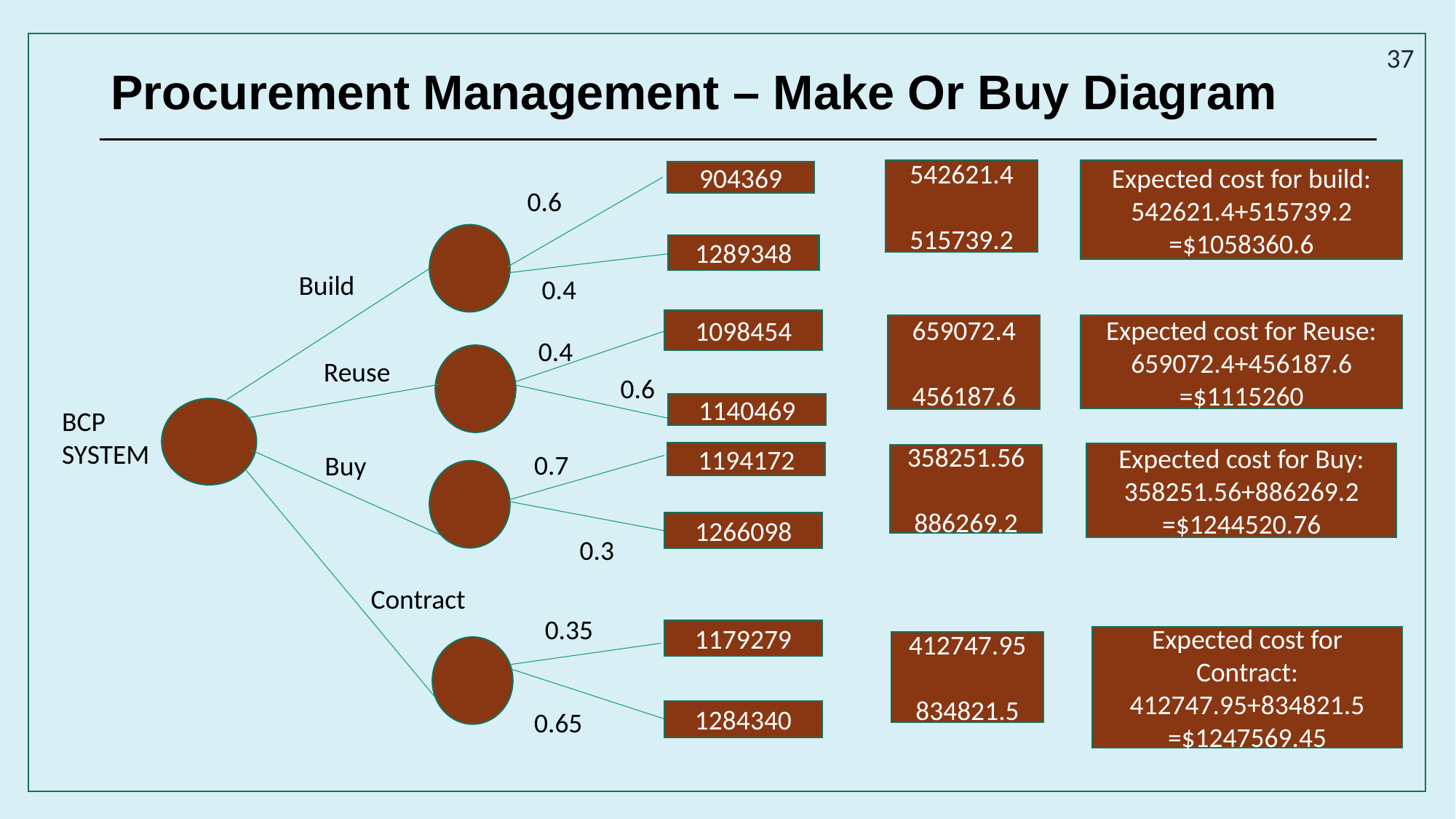

37
# Procurement Management – Make Or Buy Diagram
542621.4

515739.2
Expected cost for build:
542621.4+515739.2
=$1058360.6
904369
0.6

1289348
Build
0.4
1098454
Expected cost for Reuse:
659072.4+456187.6
=$1115260

659072.4

456187.6

0.4

Reuse
0.6
1140469
BCP SYSTEM

0.7
1194172
Expected cost for Buy:
358251.56+886269.2
=$1244520.76
Buy

358251.56

886269.2

1266098
0.3
Contract
0.35
1179279
Expected cost for Contract: 412747.95+834821.5
=$1247569.45
412747.95

834821.5

0.65
1284340